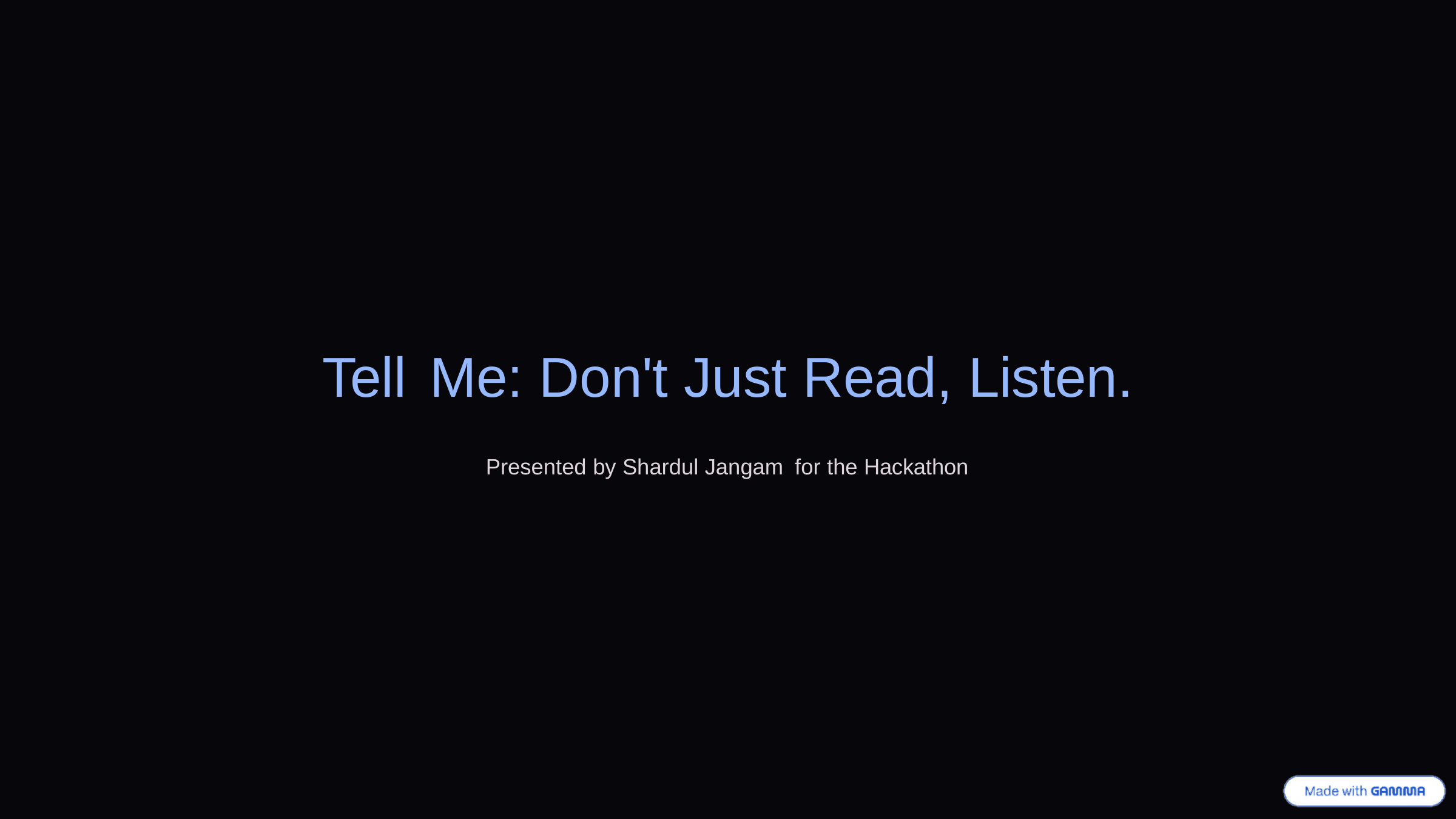

# Tell	Me:	Don't	Just	Read,	Listen.
Presented by Shardul Jangam for the Hackathon